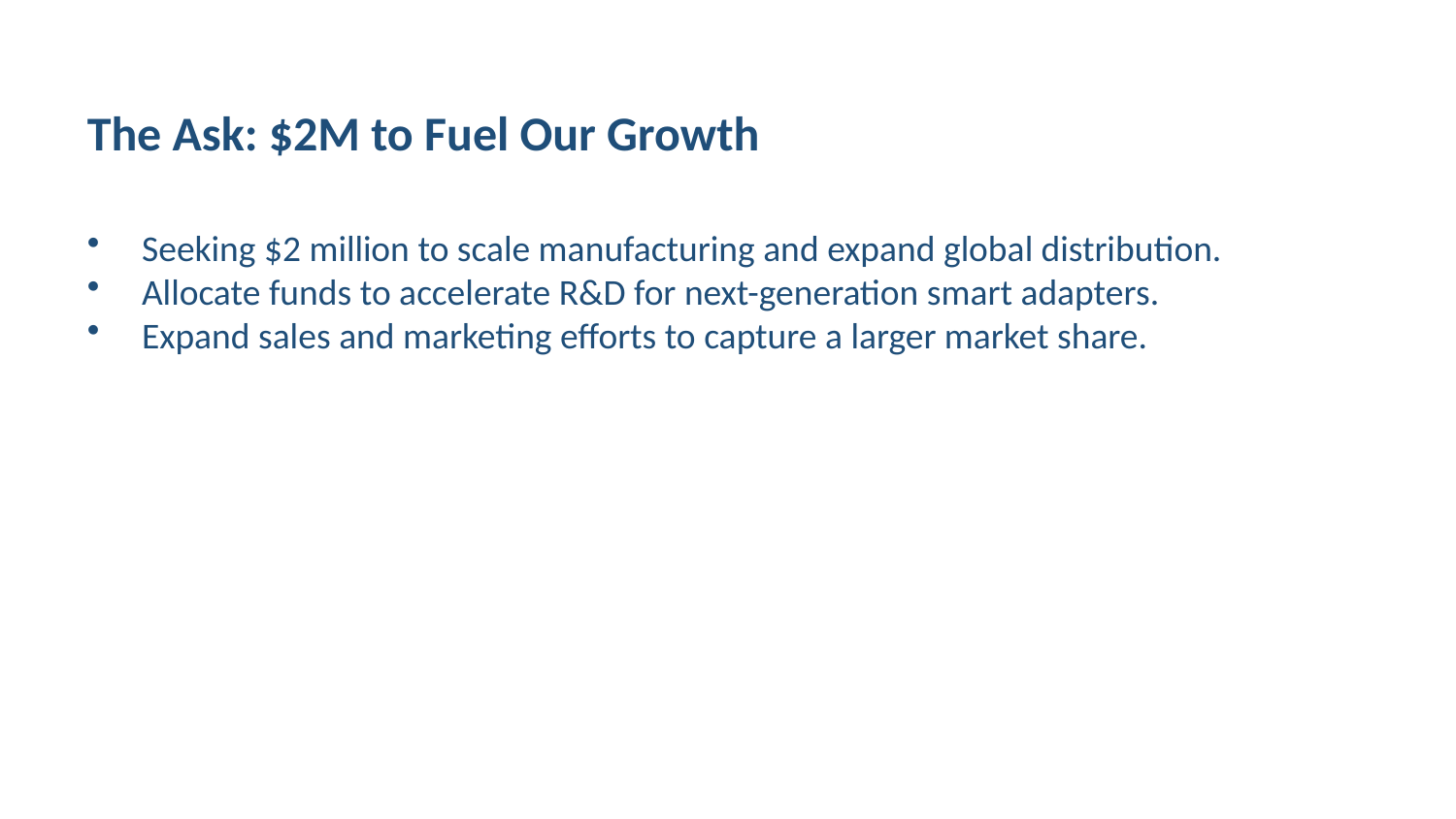

The Ask: $2M to Fuel Our Growth
Seeking $2 million to scale manufacturing and expand global distribution.
Allocate funds to accelerate R&D for next-generation smart adapters.
Expand sales and marketing efforts to capture a larger market share.